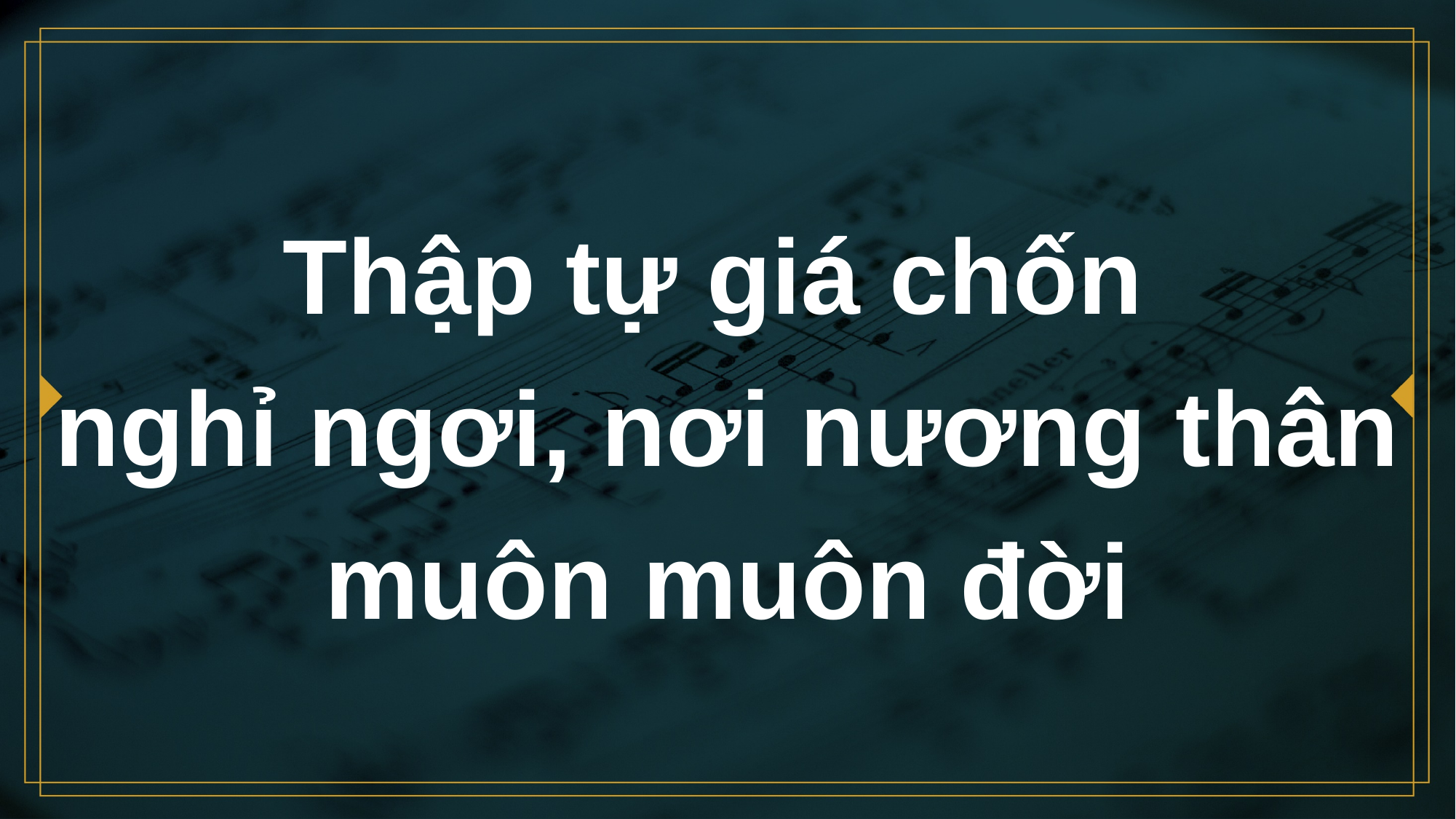

# Thập tự giá chốn nghỉ ngơi, nơi nương thân muôn muôn đời